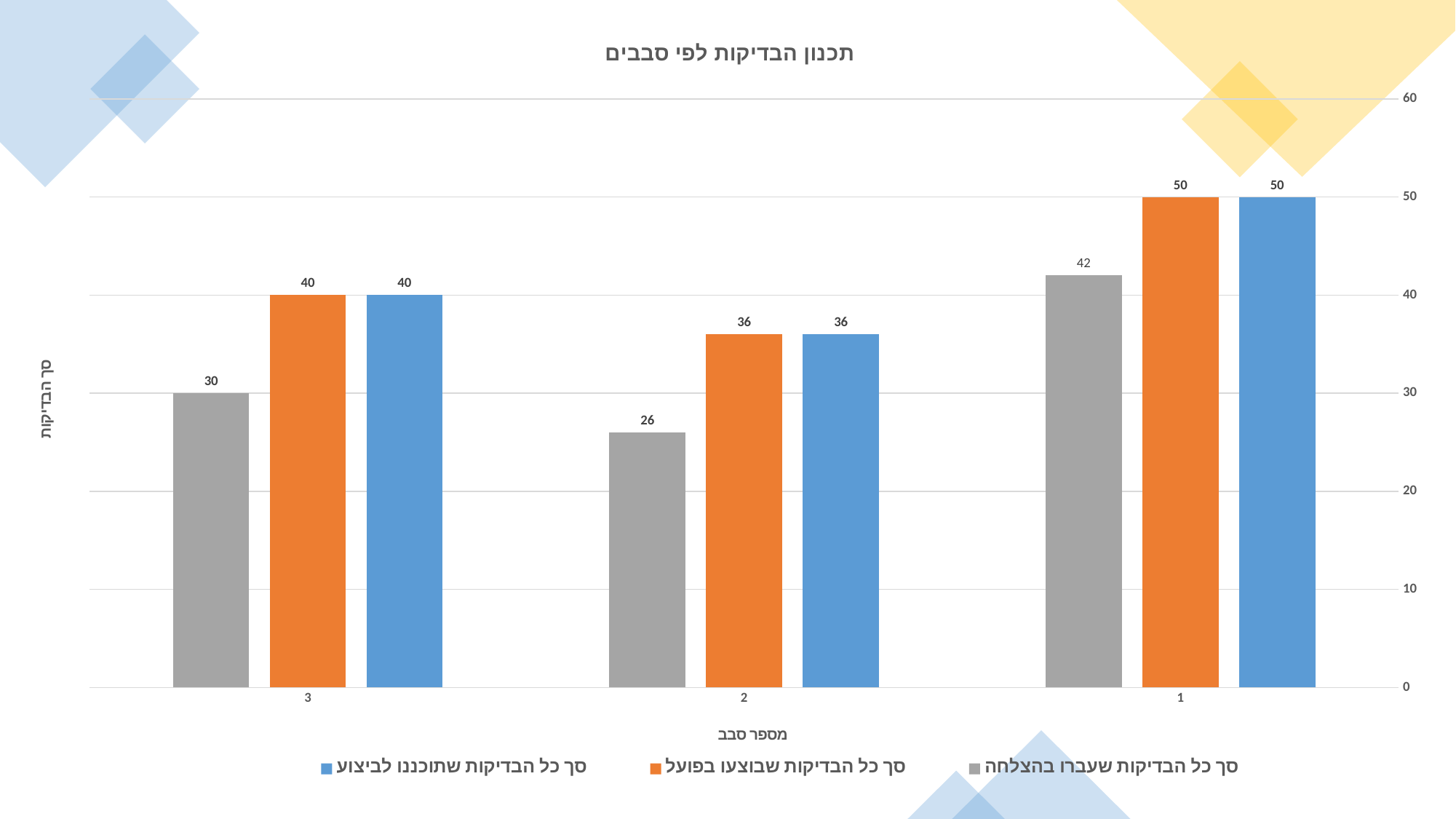

### Chart: תכנון הבדיקות לפי סבבים

| Category | סך כל הבדיקות שתוכננו לביצוע | סך כל הבדיקות שבוצעו בפועל | סך כל הבדיקות שעברו בהצלחה |
|---|---|---|---|